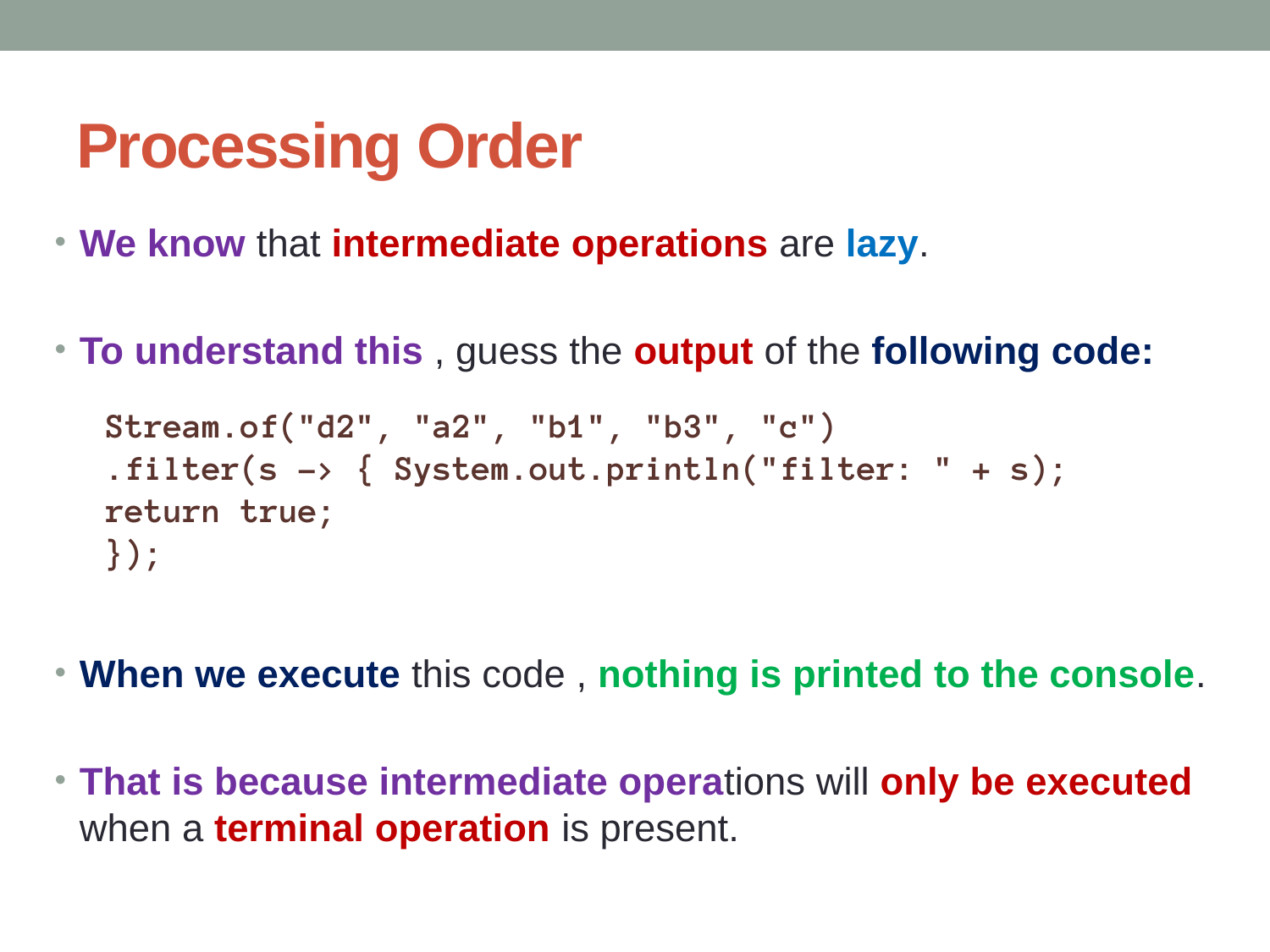

# Processing Order
We know that intermediate operations are lazy.

To understand this , guess the output of the following code:

When we execute this code , nothing is printed to the console.

That is because intermediate operations will only be executed when a terminal operation is present.

Stream.of("d2", "a2", "b1", "b3", "c")
.filter(s -> { System.out.println("filter: " + s);
return true;
});